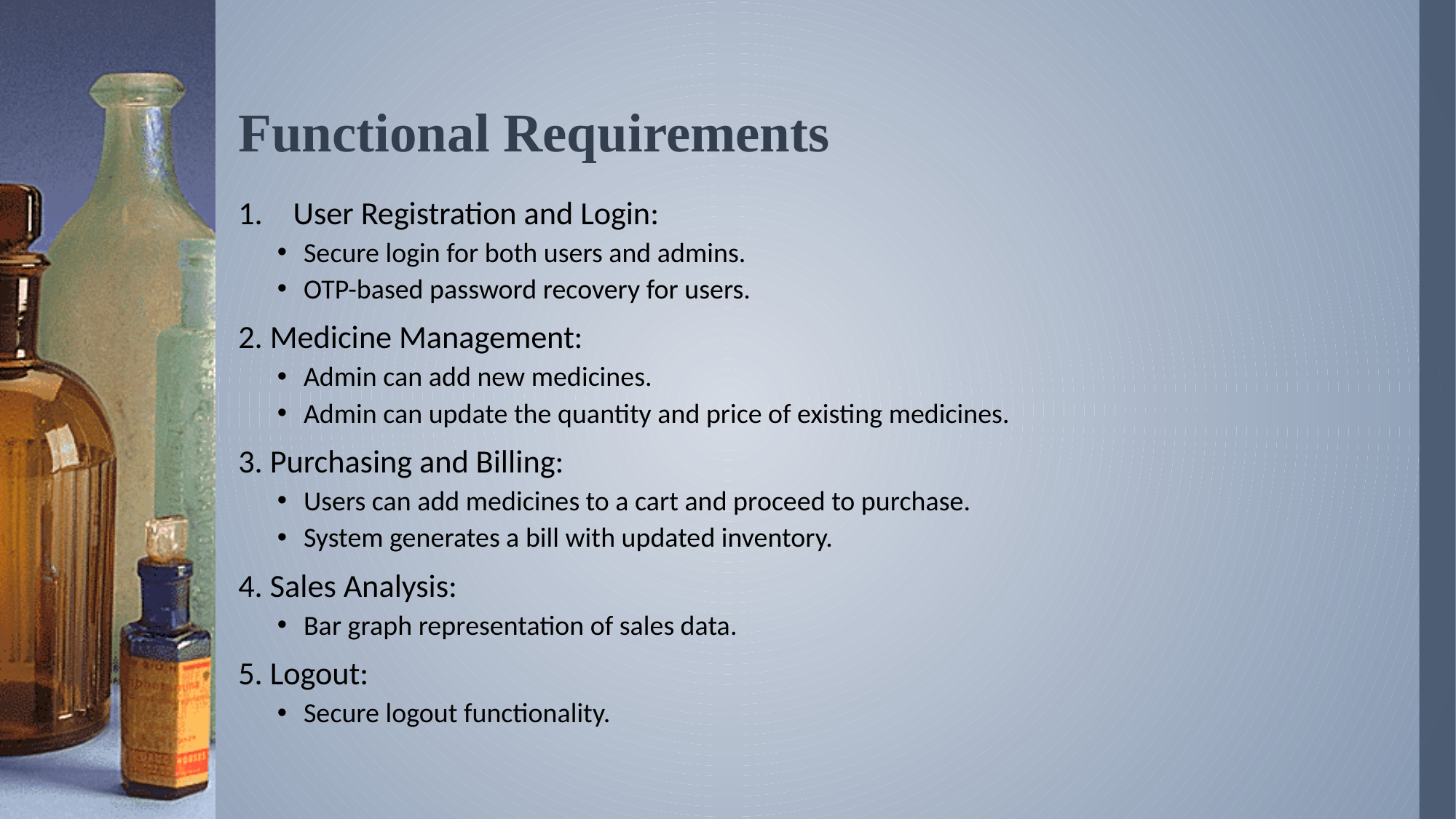

# Functional Requirements
User Registration and Login:
Secure login for both users and admins.
OTP-based password recovery for users.
2. Medicine Management:
Admin can add new medicines.
Admin can update the quantity and price of existing medicines.
3. Purchasing and Billing:
Users can add medicines to a cart and proceed to purchase.
System generates a bill with updated inventory.
4. Sales Analysis:
Bar graph representation of sales data.
5. Logout:
Secure logout functionality.